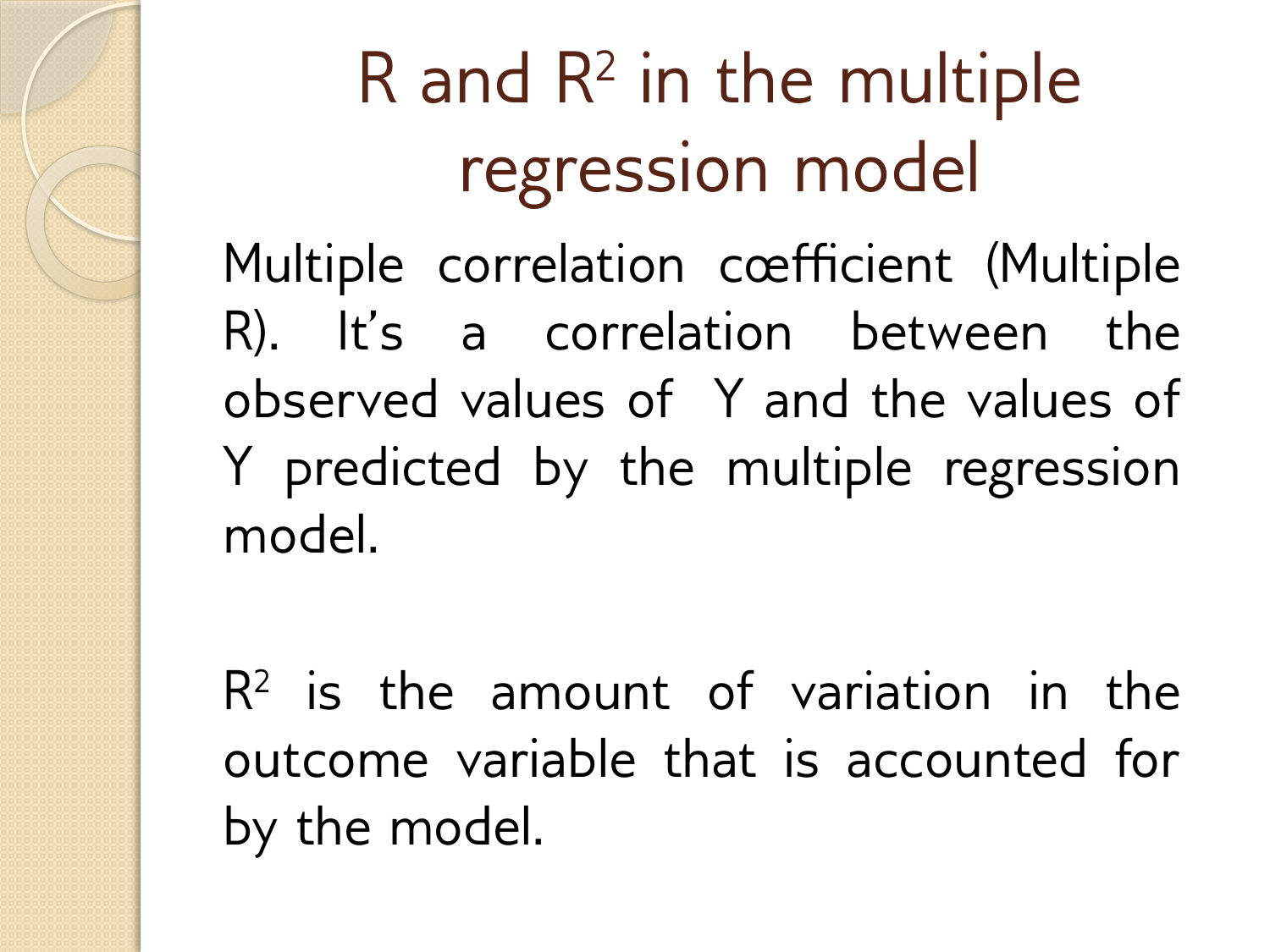

# R and R2 in the multiple regression model
Multiple correlation coefficient (Multiple R). It’s a correlation between the observed values of  Y and the values of Y predicted by the multiple regression model.

R2 is the amount of variation in the outcome variable that is accounted for by the model.